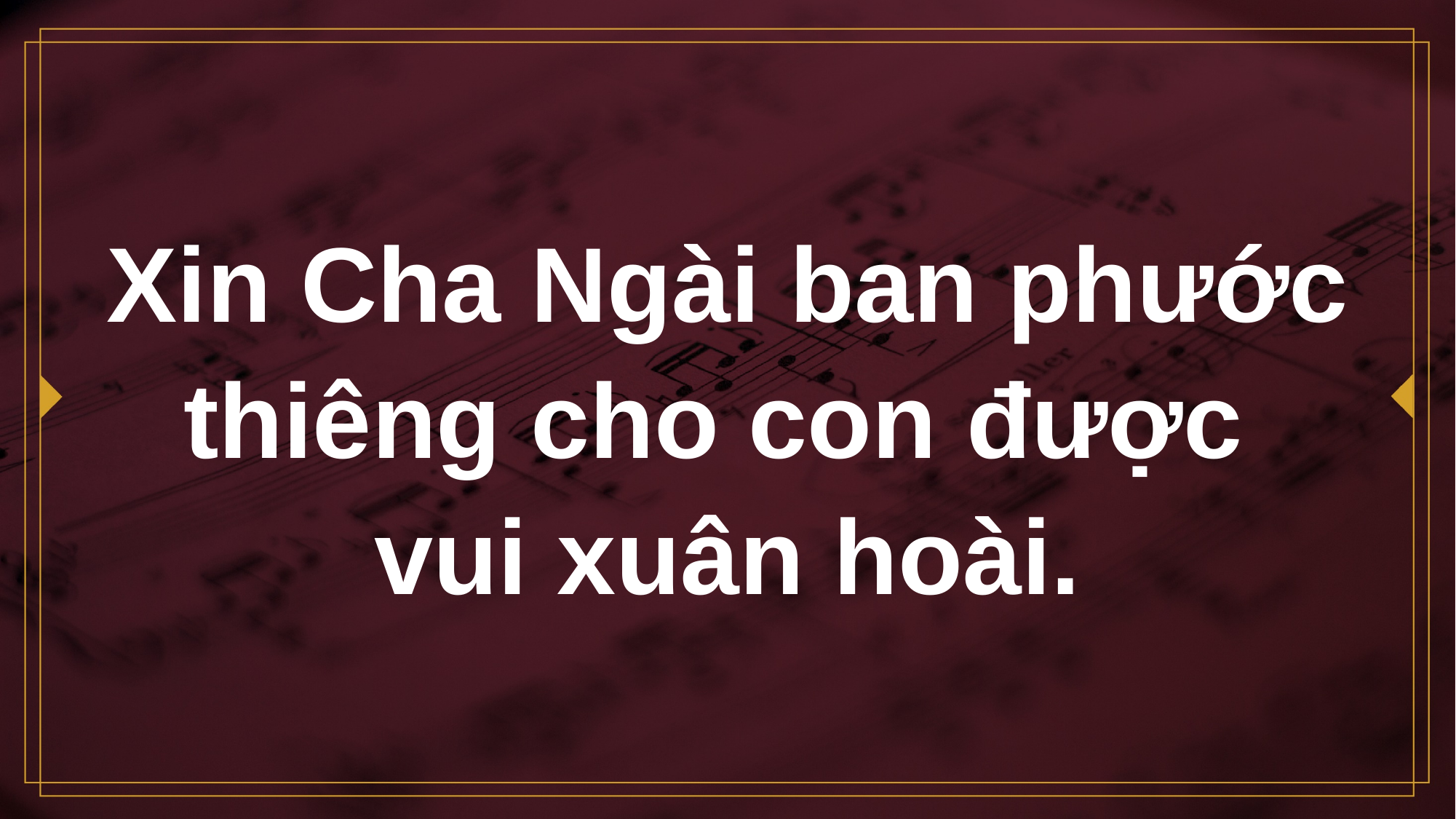

# Xin Cha Ngài ban phước thiêng cho con được vui xuân hoài.